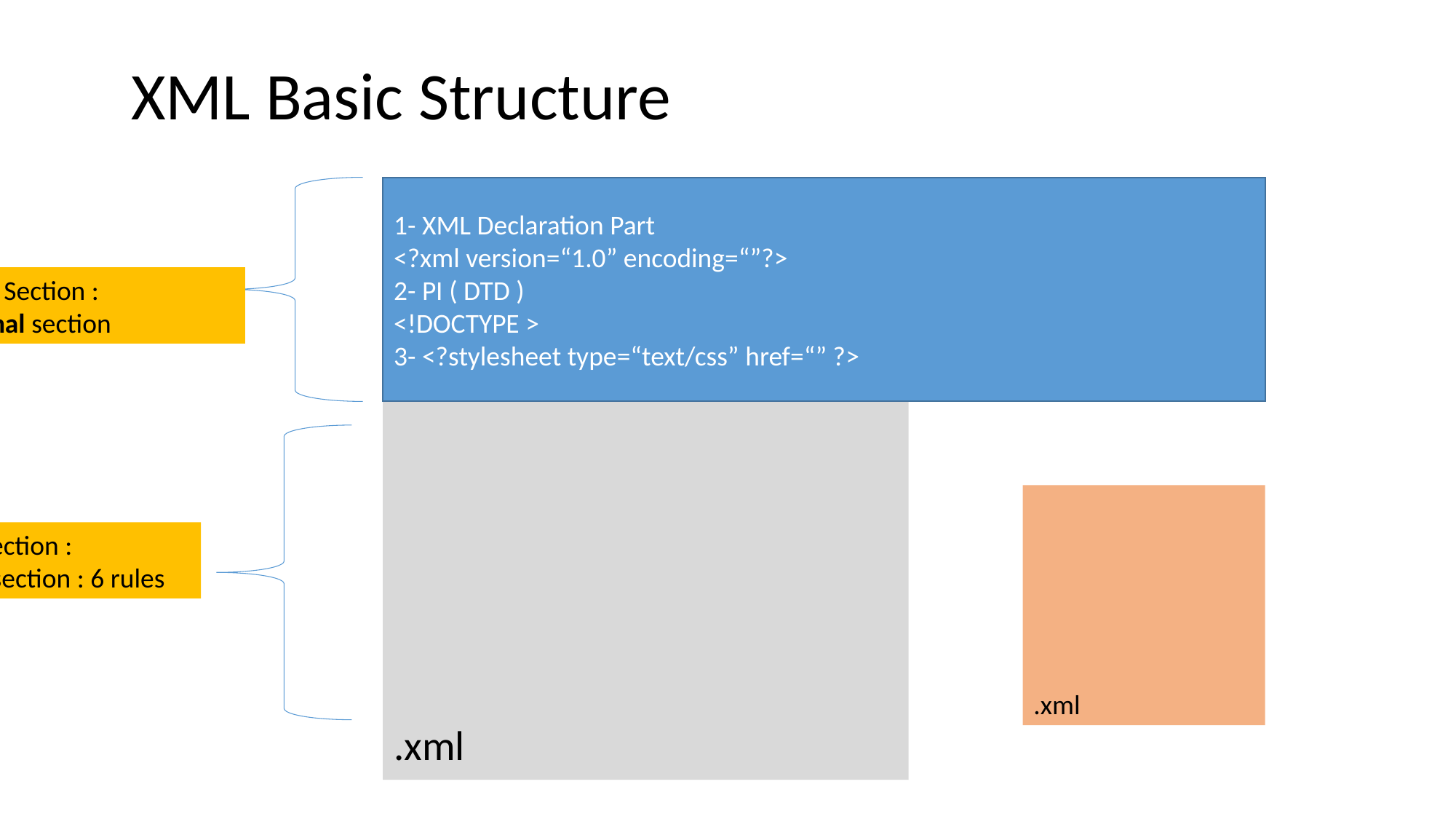

# XML Basic Structure

.xml
1- XML Declaration Part
<?xml version=“1.0” encoding=“”?>
2- PI ( DTD )
<!DOCTYPE >
3- <?stylesheet type=“text/css” href=“” ?>
Prolog Section :
Optional section

.xml
Content Section :
Required section : 6 rules